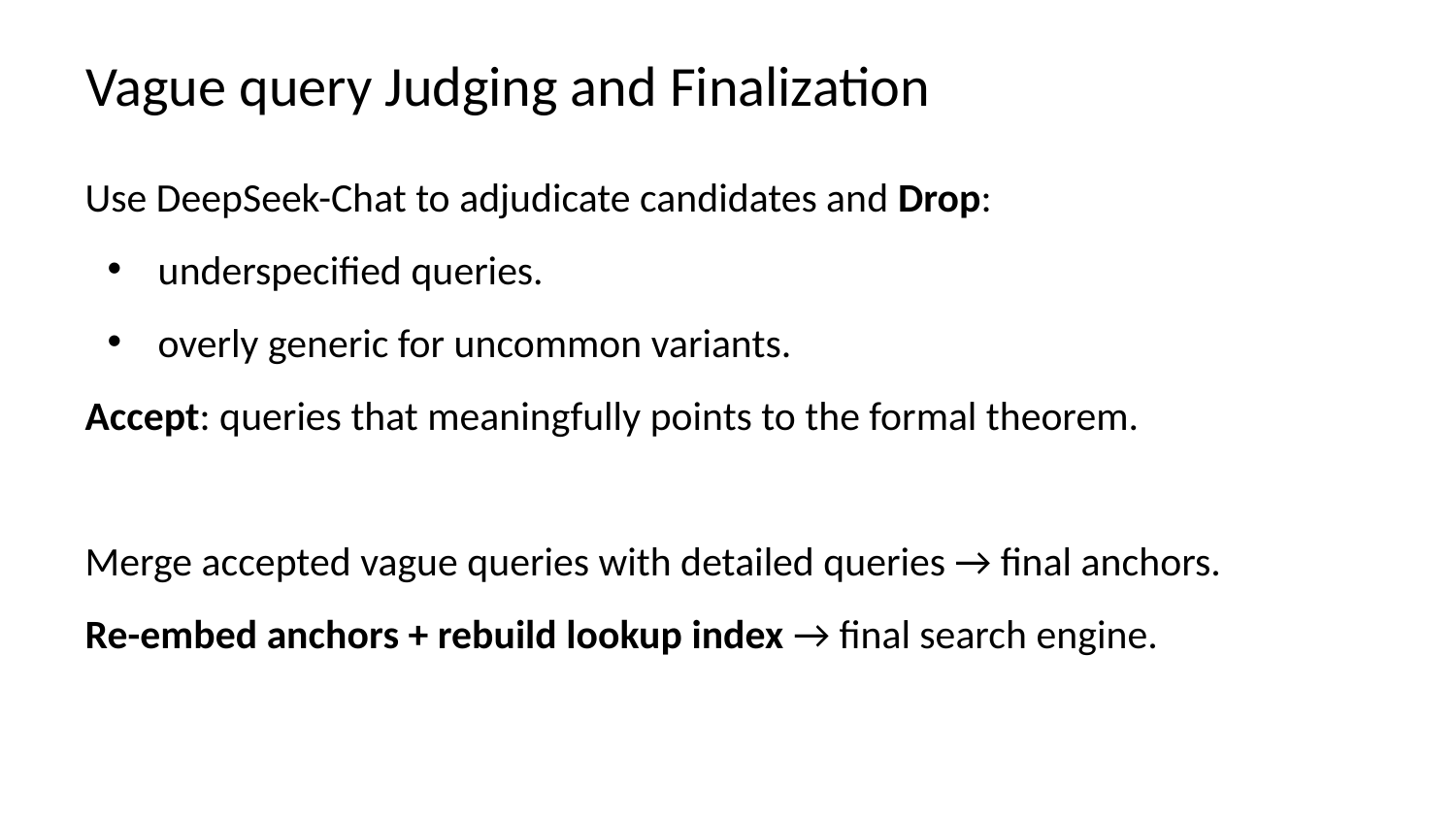

Vague query Judging and Finalization
Use DeepSeek-Chat to adjudicate candidates and Drop:
underspecified queries.
overly generic for uncommon variants.
Accept: queries that meaningfully points to the formal theorem.

Merge accepted vague queries with detailed queries → final anchors.
Re-embed anchors + rebuild lookup index → final search engine.